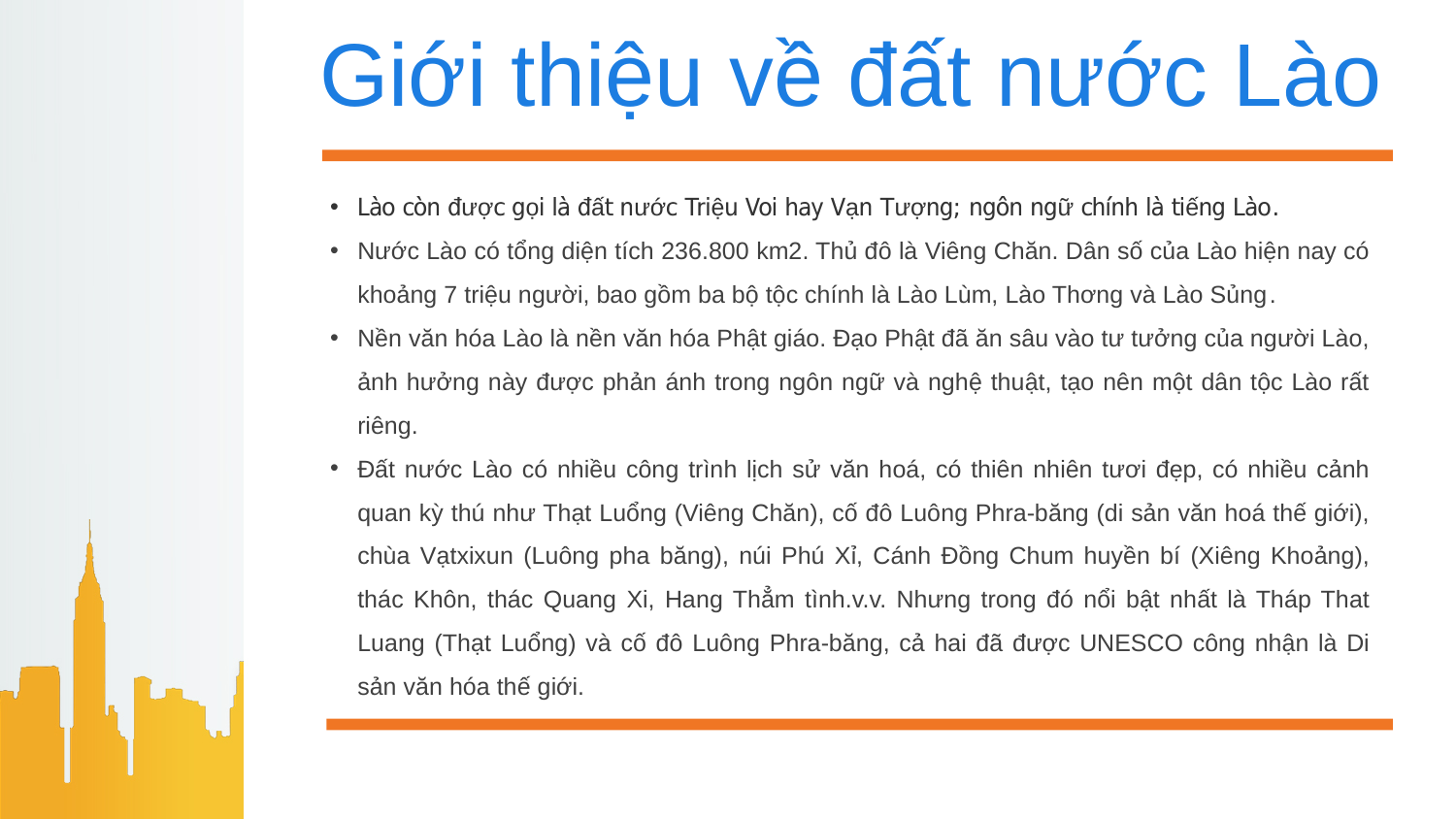

# Giới thiệu về đất nước Lào

Lào còn được gọi là đất nước Triệu Voi hay Vạn Tượng; ngôn ngữ chính là tiếng Lào.
Nước Lào có tổng diện tích 236.800 km2. Thủ đô là Viêng Chăn. Dân số của Lào hiện nay có khoảng 7 triệu người, bao gồm ba bộ tộc chính là Lào Lùm, Lào Thơng và Lào Sủng.
Nền văn hóa Lào là nền văn hóa Phật giáo. Đạo Phật đã ăn sâu vào tư tưởng của người Lào, ảnh hưởng này được phản ánh trong ngôn ngữ và nghệ thuật, tạo nên một dân tộc Lào rất riêng.
Đất nước Lào có nhiều công trình lịch sử văn hoá, có thiên nhiên tươi đẹp, có nhiều cảnh quan kỳ thú như Thạt Luổng (Viêng Chăn), cố đô Luông Phra-băng (di sản văn hoá thế giới), chùa Vạtxixun (Luông pha băng), núi Phú Xỉ, Cánh Đồng Chum huyền bí (Xiêng Khoảng), thác Khôn, thác Quang Xi, Hang Thẳm tình.v.v. Nhưng trong đó nổi bật nhất là Tháp That Luang (Thạt Luổng) và cố đô Luông Phra-băng, cả hai đã được UNESCO công nhận là Di sản văn hóa thế giới.